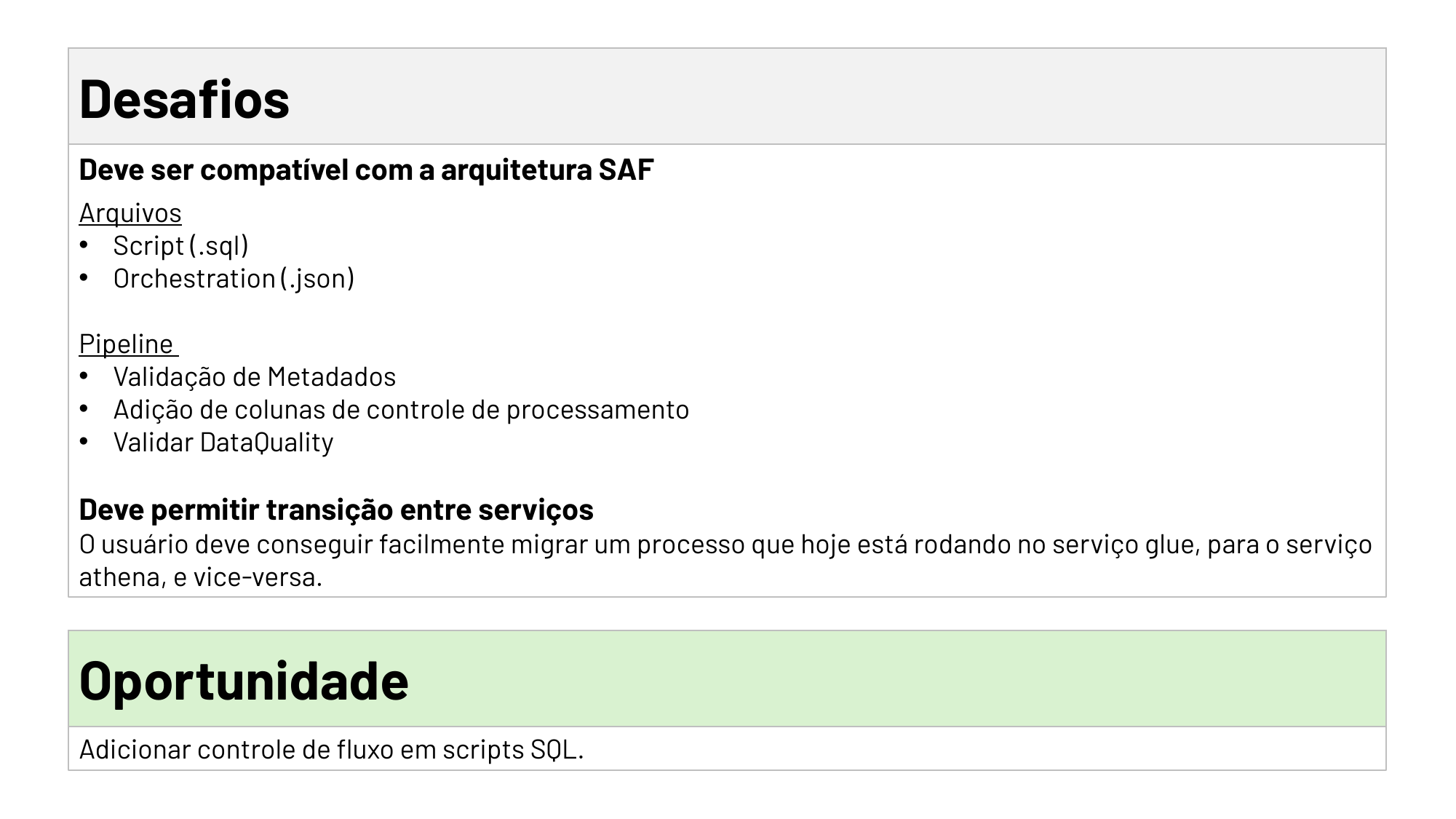

Desafios
Deve ser compatível com a arquitetura SAF

Arquivos
Script (.sql)
Orchestration (.json)

Pipeline
Validação de Metadados
Adição de colunas de controle de processamento
Validar DataQuality
Deve permitir transição entre serviços
O usuário deve conseguir facilmente migrar um processo que hoje está rodando no serviço glue, para o serviço athena, e vice-versa.
Oportunidade
Adicionar controle de fluxo em scripts SQL.